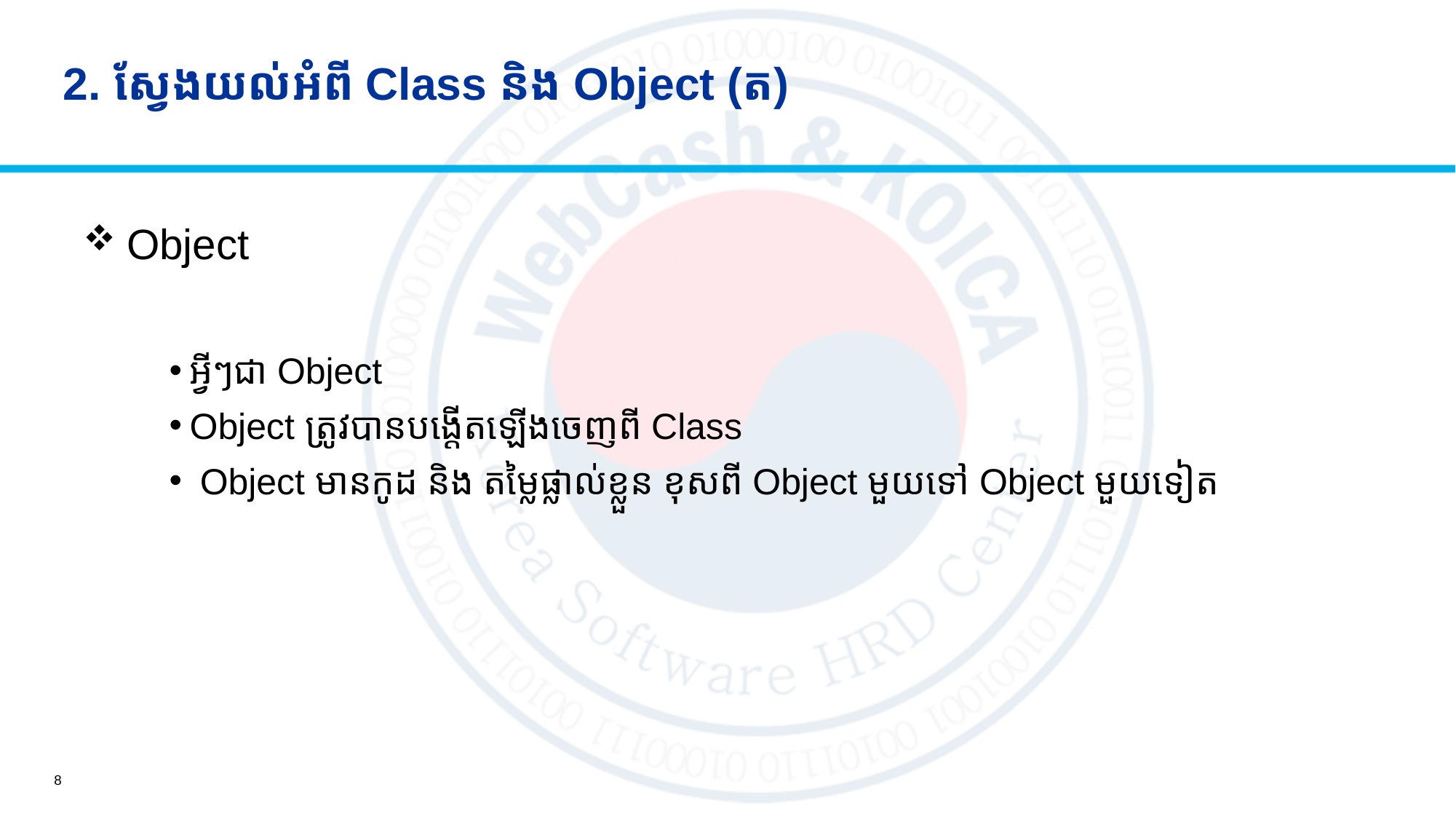

# 2. ស្វែងយល់អំពី Class និង Object (ត)
 Object

អ្វីៗជា Object
Object ត្រូវបានបង្ដើតឡើងចេញពី Class
 Object មានកូដ និង តម្លៃផ្លាល់ខ្លួន ខុសពី Object មួយទៅ Object មួយទៀត

8